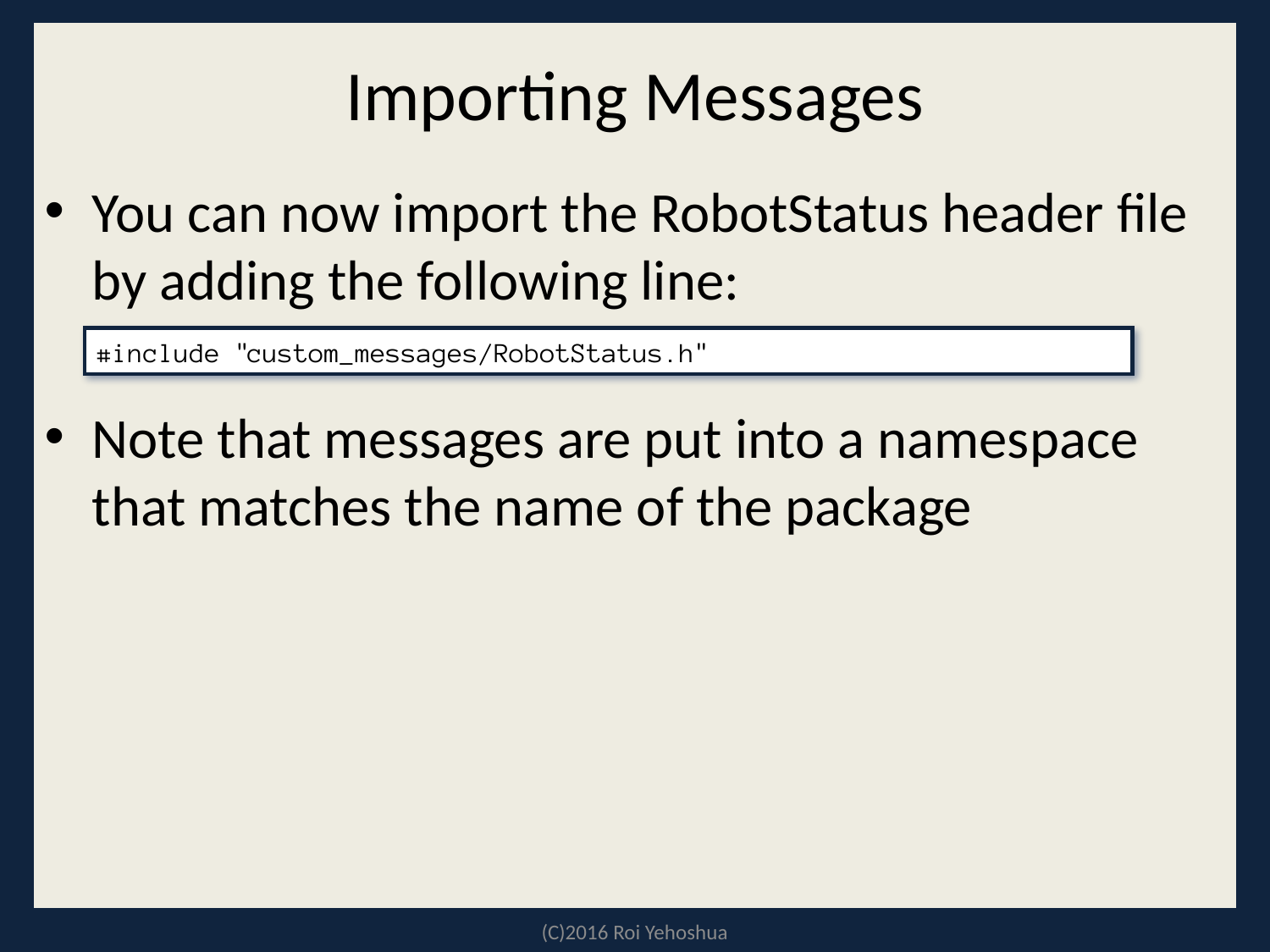

# Importing Messages
You can now import the RobotStatus header file by adding the following line:

Note that messages are put into a namespace that matches the name of the package

#include "custom_messages/RobotStatus.h"
(C)2016 Roi Yehoshua